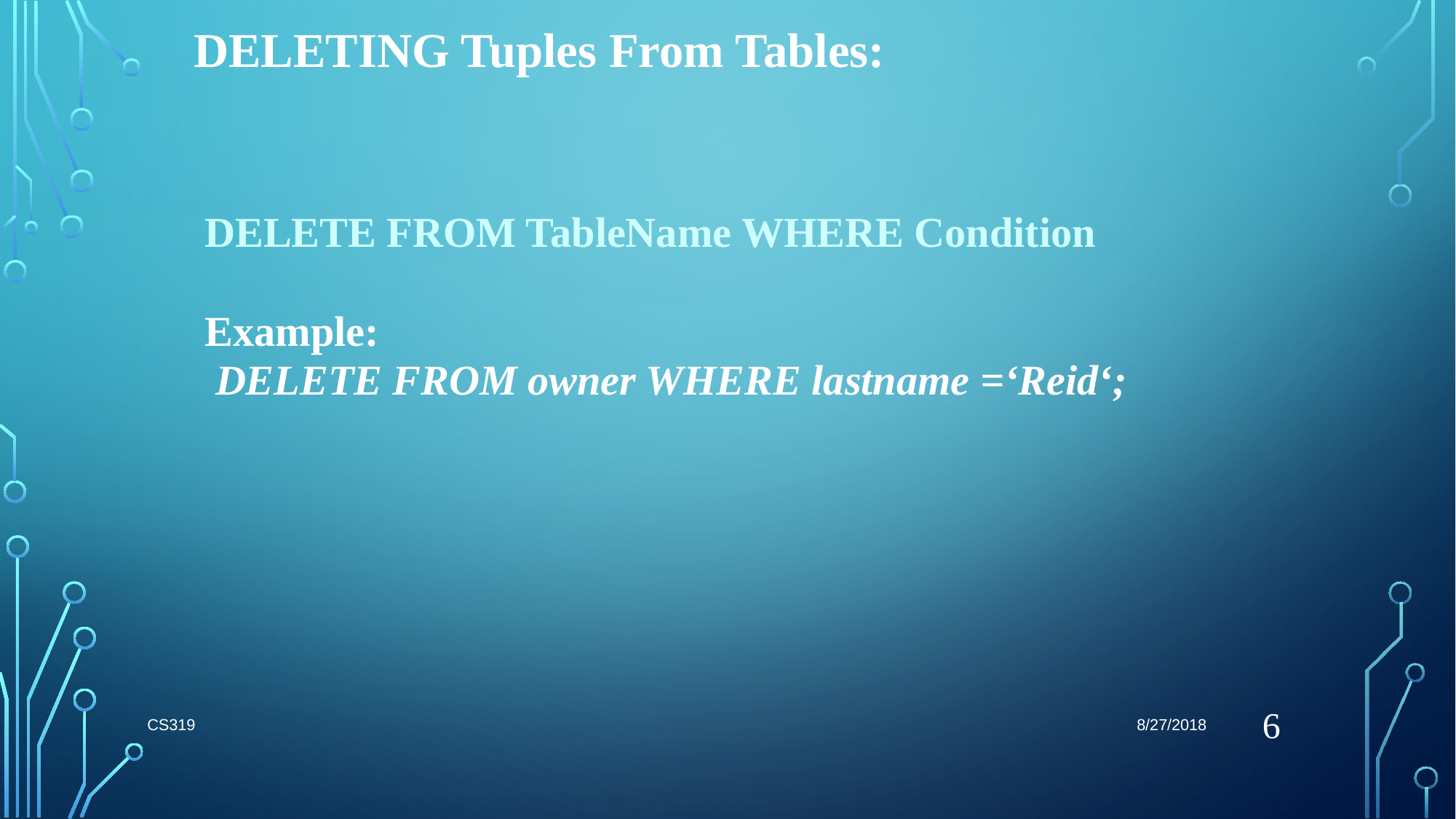

8/27/2018
DELETING Tuples From Tables:
DELETE FROM TableName WHERE Condition

Example:
 DELETE FROM owner WHERE lastname =‘Reid‘;
6
CS319